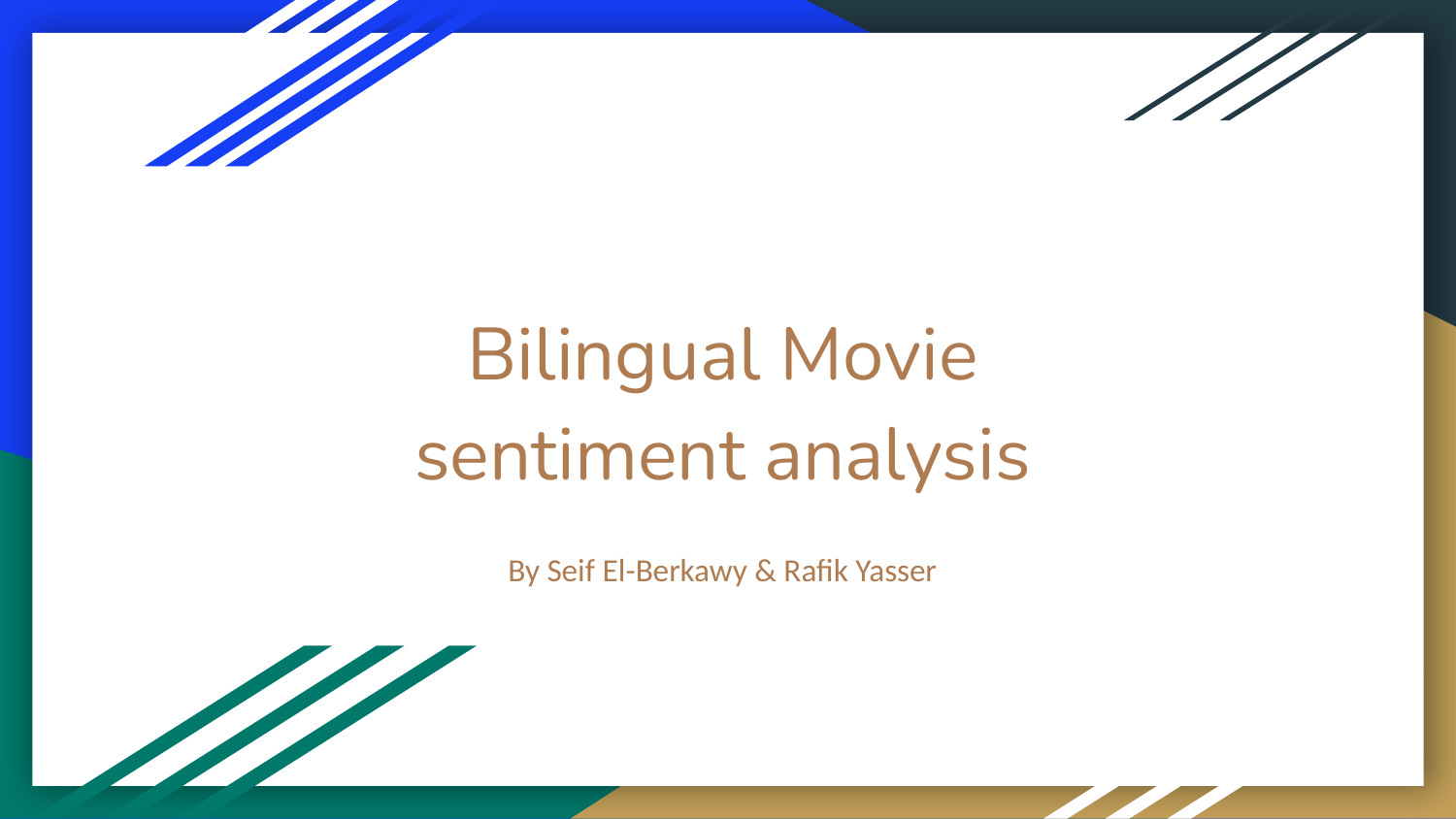

# Bilingual Movie sentiment analysis
By Seif El-Berkawy & Rafik Yasser